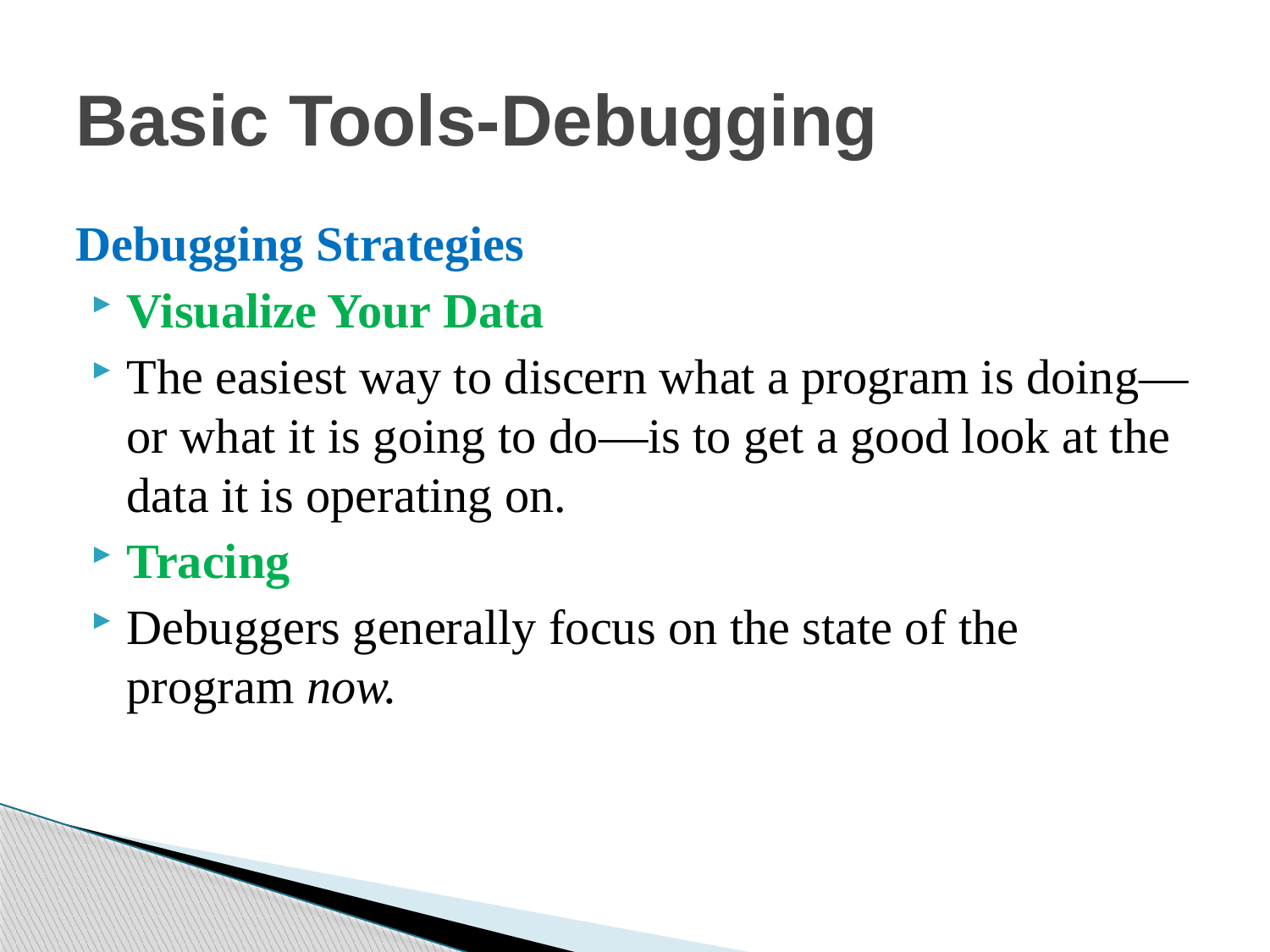

# Basic Tools-Debugging
Debugging Strategies
Visualize Your Data
The easiest way to discern what a program is doing—or what it is going to do—is to get a good look at the data it is operating on.
Tracing
Debuggers generally focus on the state of the program now.